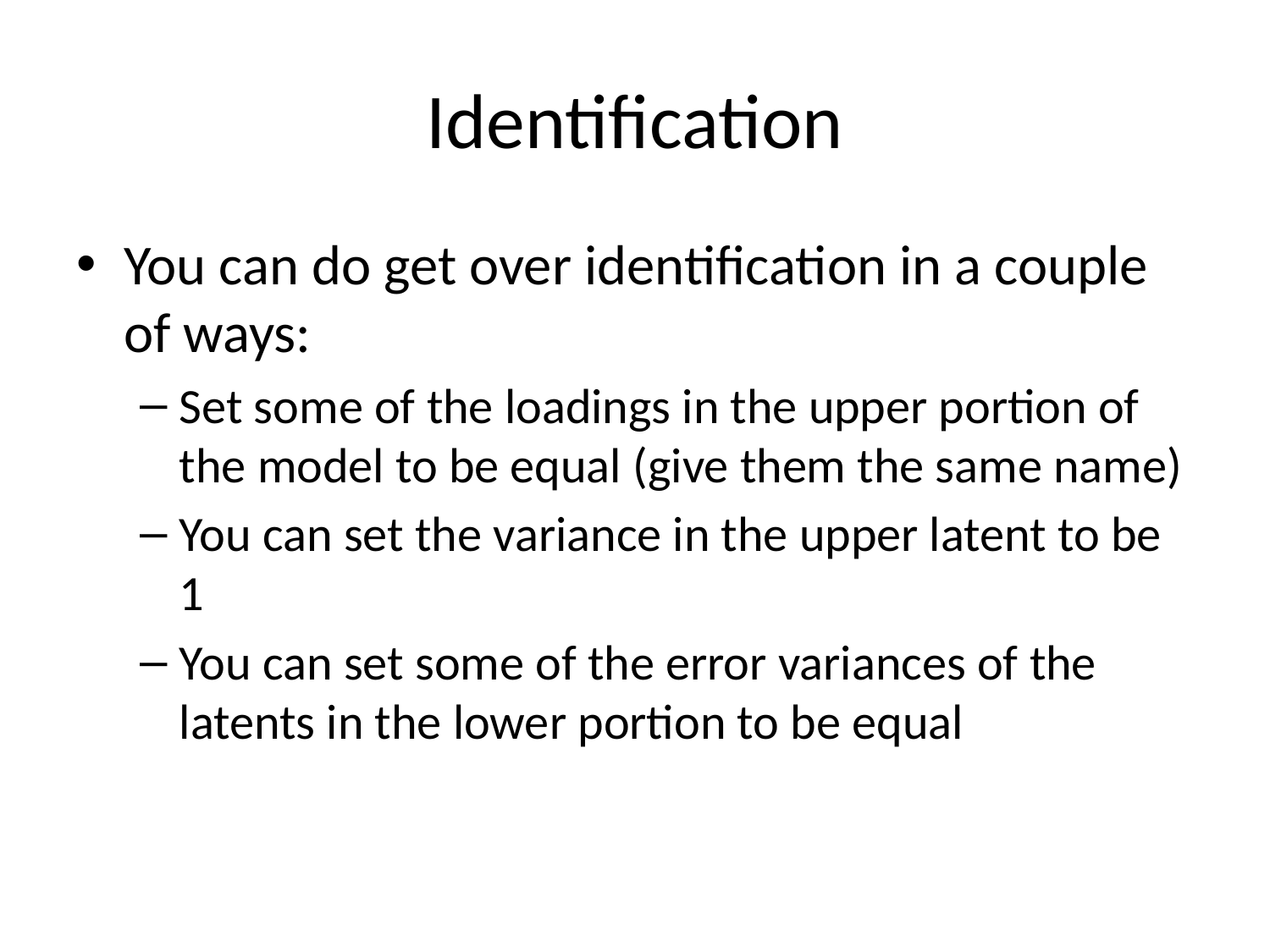

# Identification
You can do get over identification in a couple of ways:
Set some of the loadings in the upper portion of the model to be equal (give them the same name)
You can set the variance in the upper latent to be 1
You can set some of the error variances of the latents in the lower portion to be equal